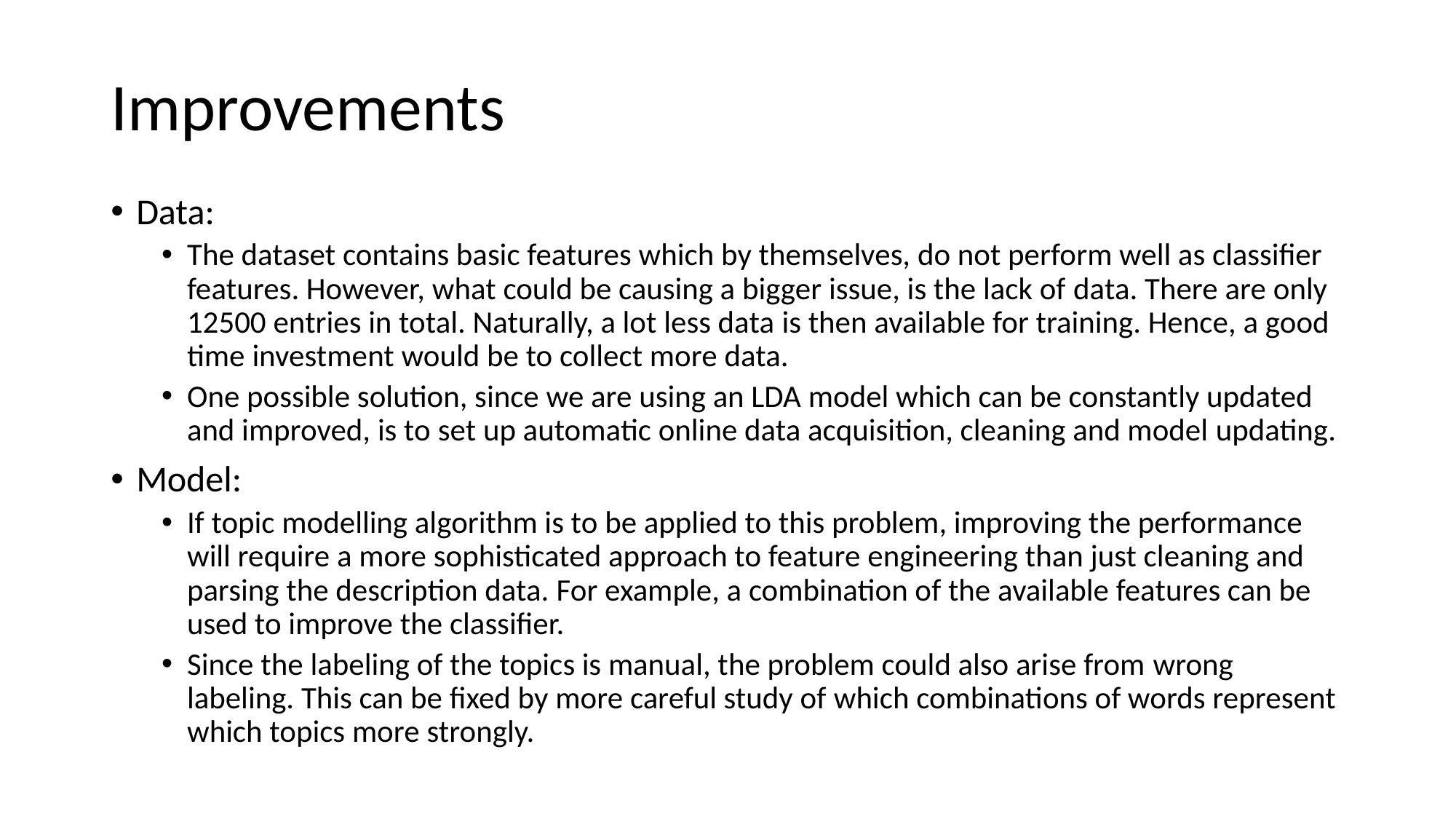

# Improvements
Data:
The dataset contains basic features which by themselves, do not perform well as classifier features. However, what could be causing a bigger issue, is the lack of data. There are only 12500 entries in total. Naturally, a lot less data is then available for training. Hence, a good time investment would be to collect more data.
One possible solution, since we are using an LDA model which can be constantly updated and improved, is to set up automatic online data acquisition, cleaning and model updating.
Model:
If topic modelling algorithm is to be applied to this problem, improving the performance will require a more sophisticated approach to feature engineering than just cleaning and parsing the description data. For example, a combination of the available features can be used to improve the classifier.
Since the labeling of the topics is manual, the problem could also arise from wrong labeling. This can be fixed by more careful study of which combinations of words represent which topics more strongly.